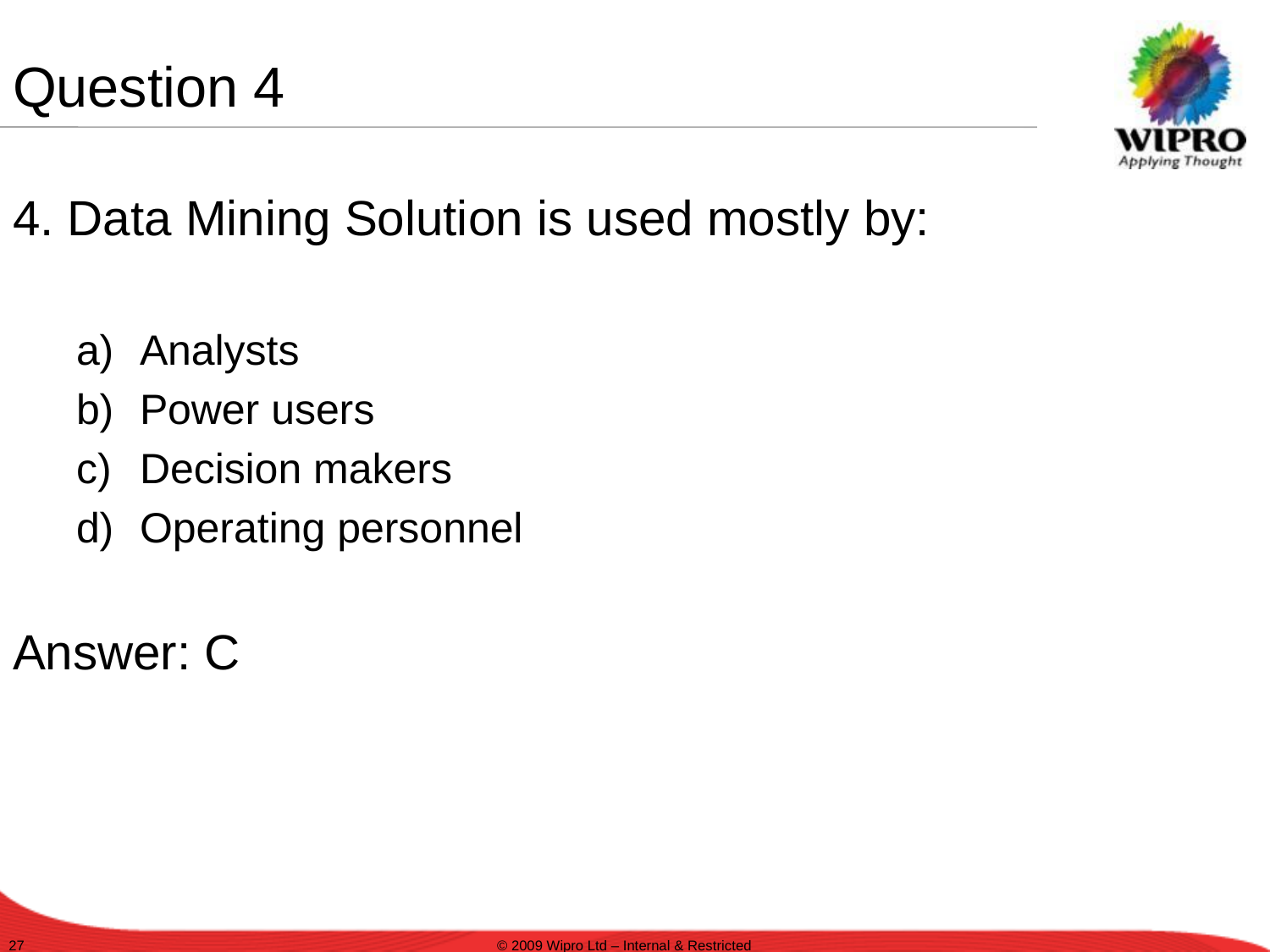

Question 4
4. Data Mining Solution is used mostly by:

Analysts
Power users
Decision makers
Operating personnel

Answer: C